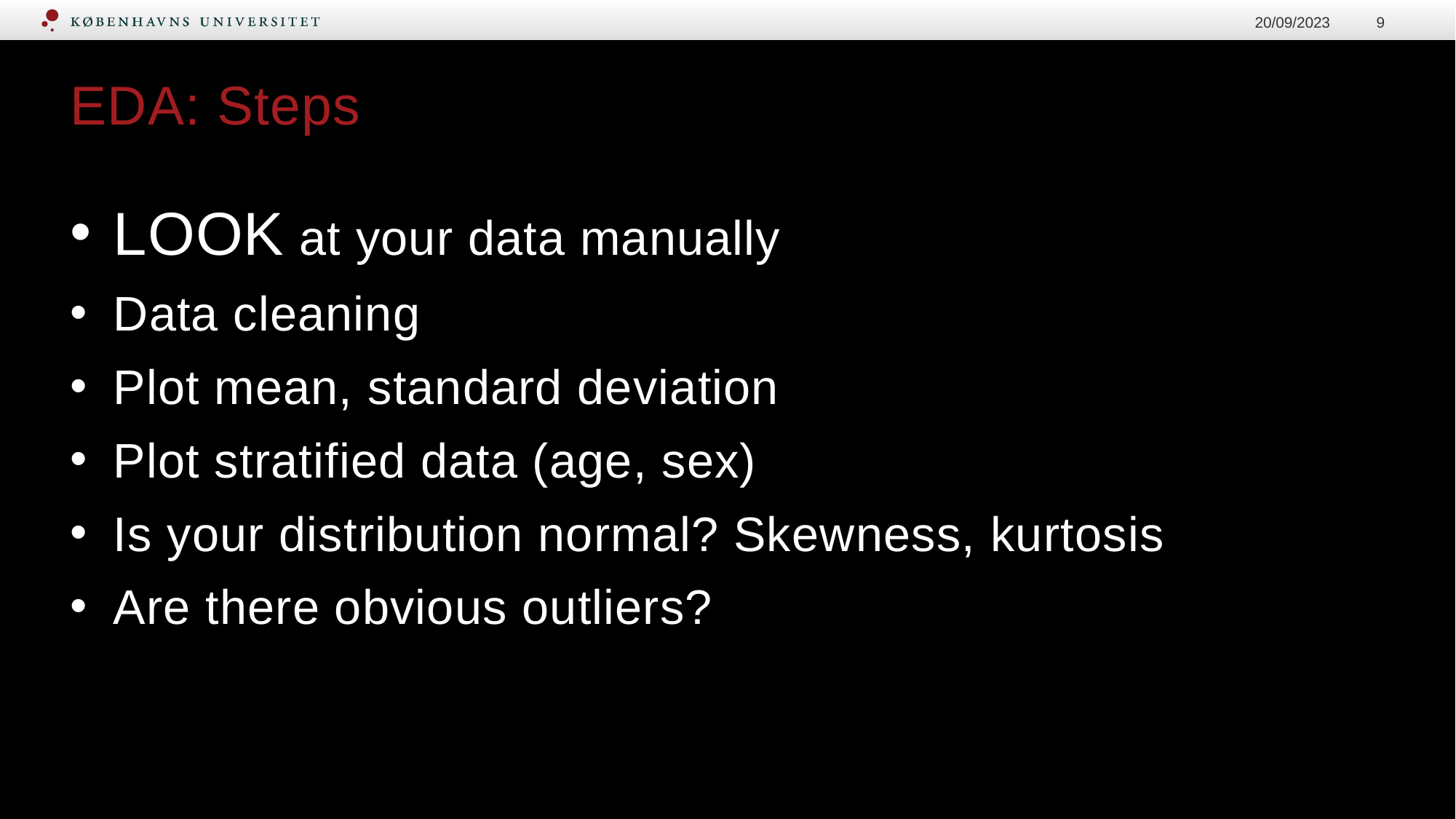

20/09/2023
9
# EDA: Steps
LOOK at your data manually
Data cleaning
Plot mean, standard deviation
Plot stratified data (age, sex)
Is your distribution normal? Skewness, kurtosis
Are there obvious outliers?